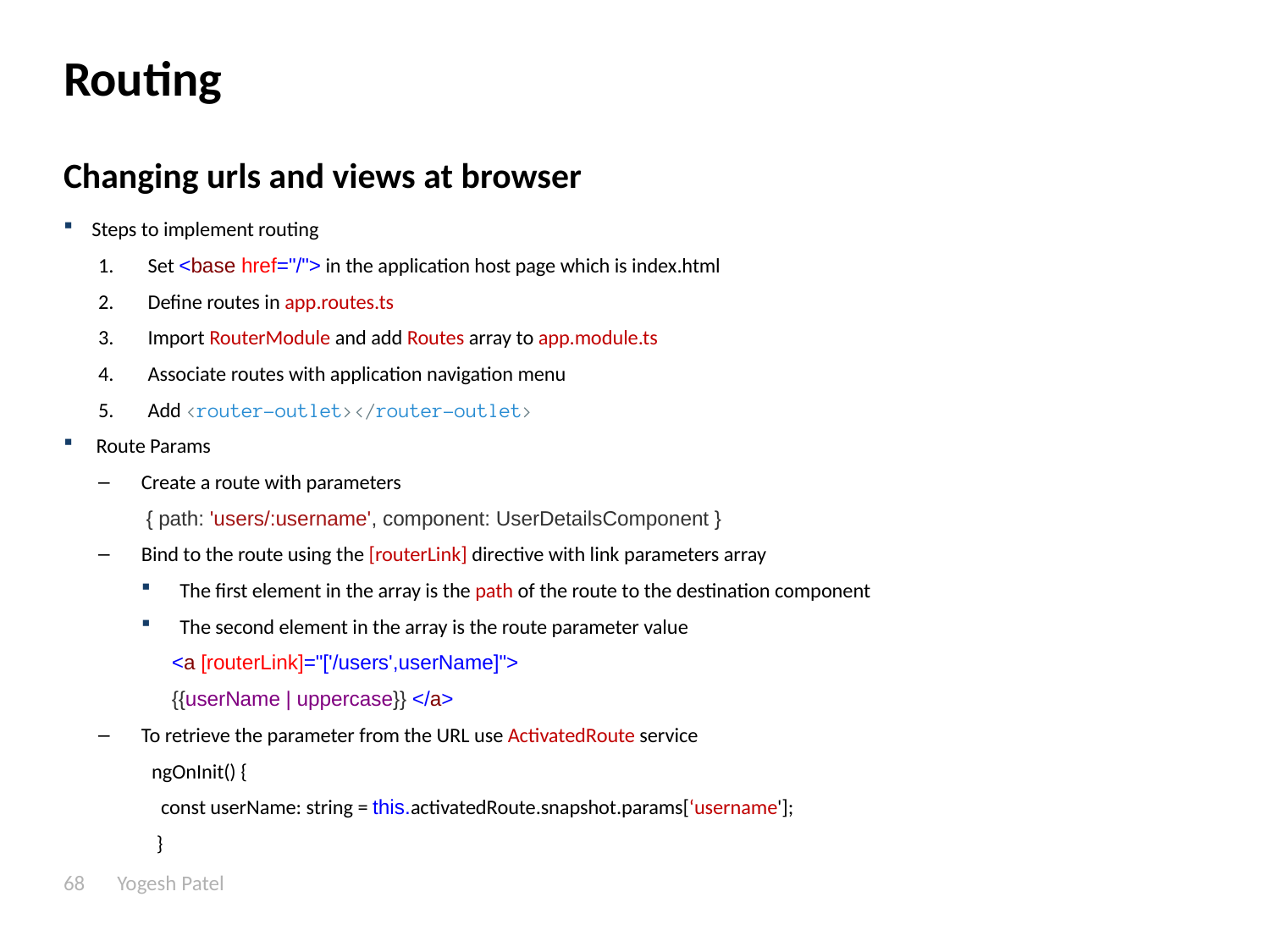

# Routing
Changing urls and views at browser
Steps to implement routing
Set <base href="/"> in the application host page which is index.html
Define routes in app.routes.ts
Import RouterModule and add Routes array to app.module.ts
Associate routes with application navigation menu
Add <router-outlet></router-outlet>
 Route Params
Create a route with parameters
	{ path: 'users/:username', component: UserDetailsComponent }
Bind to the route using the [routerLink] directive with link parameters array
The first element in the array is the path of the route to the destination component
The second element in the array is the route parameter value
<a [routerLink]="['/users',userName]">
{{userName | uppercase}} </a>
To retrieve the parameter from the URL use ActivatedRoute service
ngOnInit() {
  const userName: string = this.activatedRoute.snapshot.params[‘username'];
 }

68
Yogesh Patel